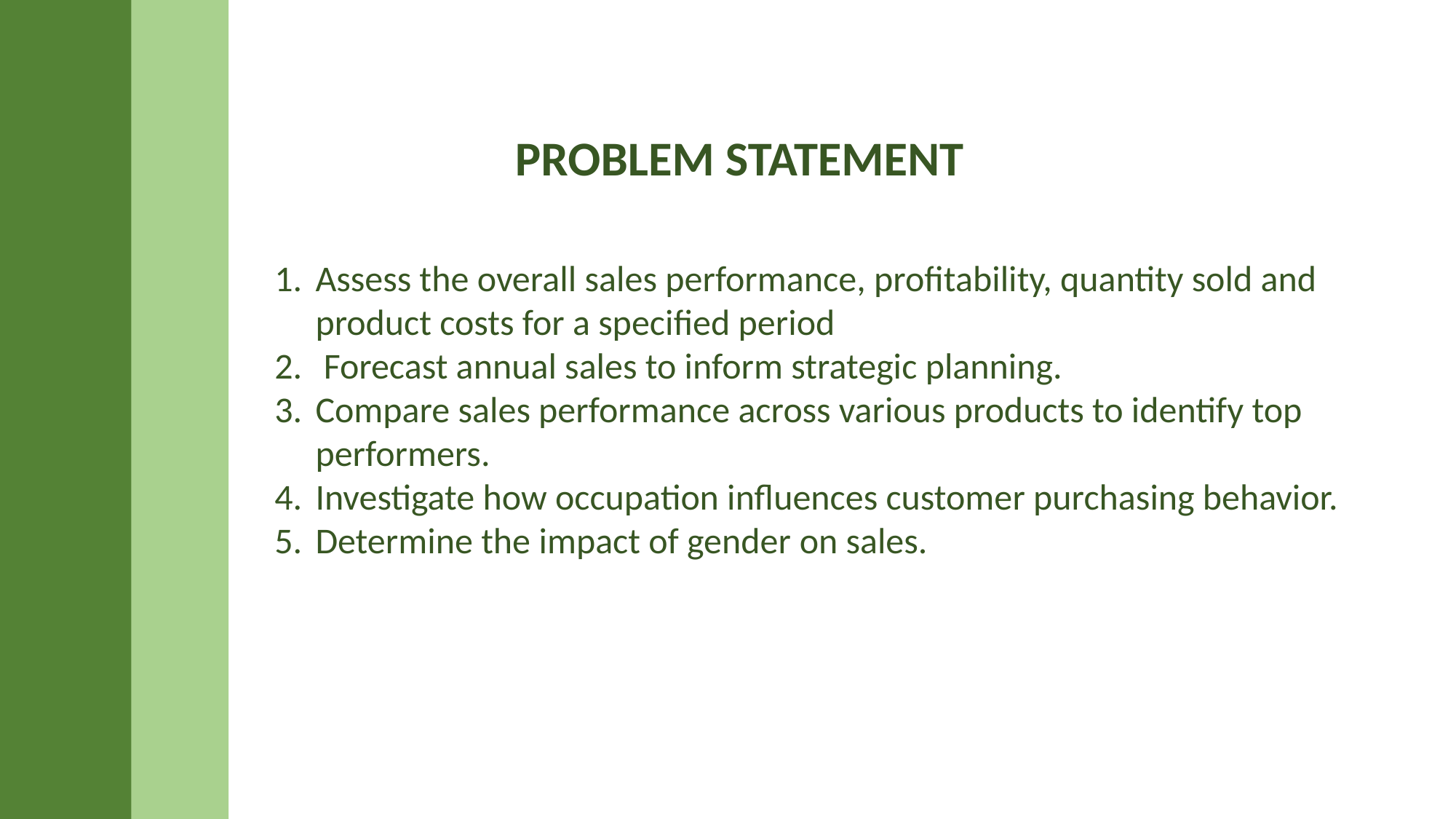

PROBLEM STATEMENT
Assess the overall sales performance, profitability, quantity sold and product costs for a specified period
 Forecast annual sales to inform strategic planning.
Compare sales performance across various products to identify top performers.
Investigate how occupation influences customer purchasing behavior.
Determine the impact of gender on sales.